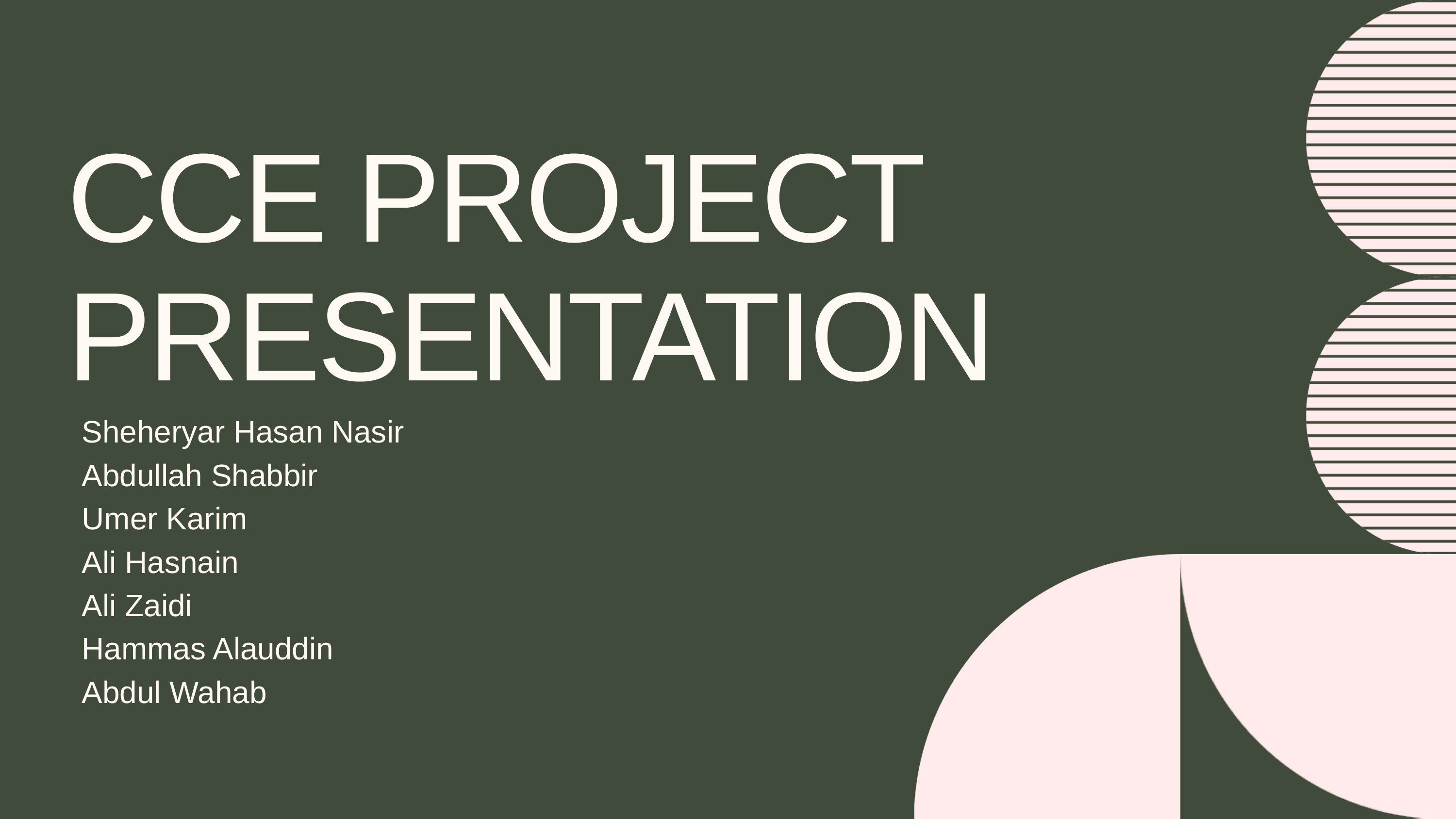

CCE PROJECT PRESENTATION
Sheheryar Hasan Nasir
Abdullah Shabbir
Umer Karim
Ali Hasnain
Ali Zaidi
Hammas Alauddin
Abdul Wahab